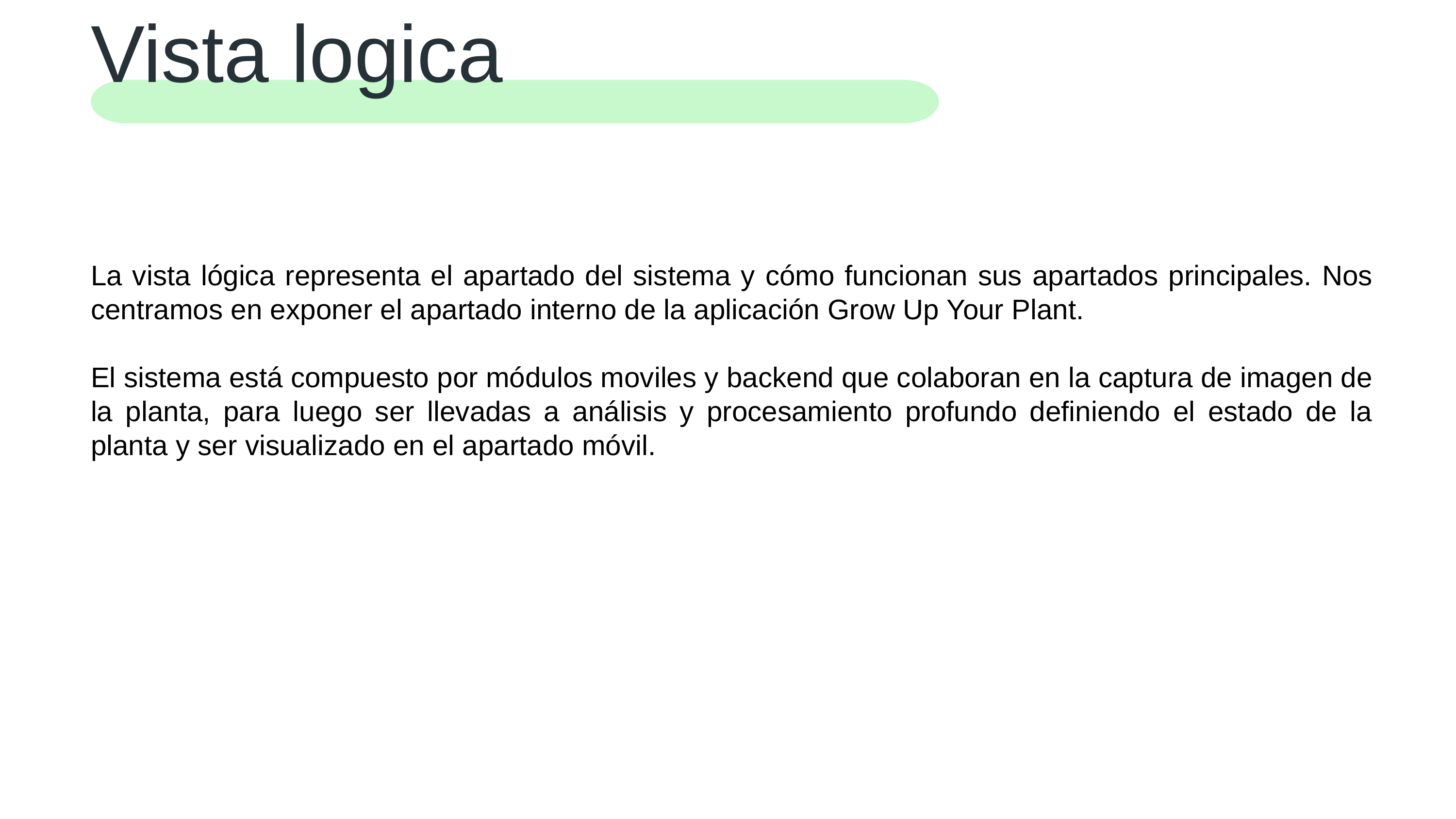

Vista logica

La vista lógica representa el apartado del sistema y cómo funcionan sus apartados principales. Nos centramos en exponer el apartado interno de la aplicación Grow Up Your Plant.

El sistema está compuesto por módulos moviles y backend que colaboran en la captura de imagen de la planta, para luego ser llevadas a análisis y procesamiento profundo definiendo el estado de la planta y ser visualizado en el apartado móvil.